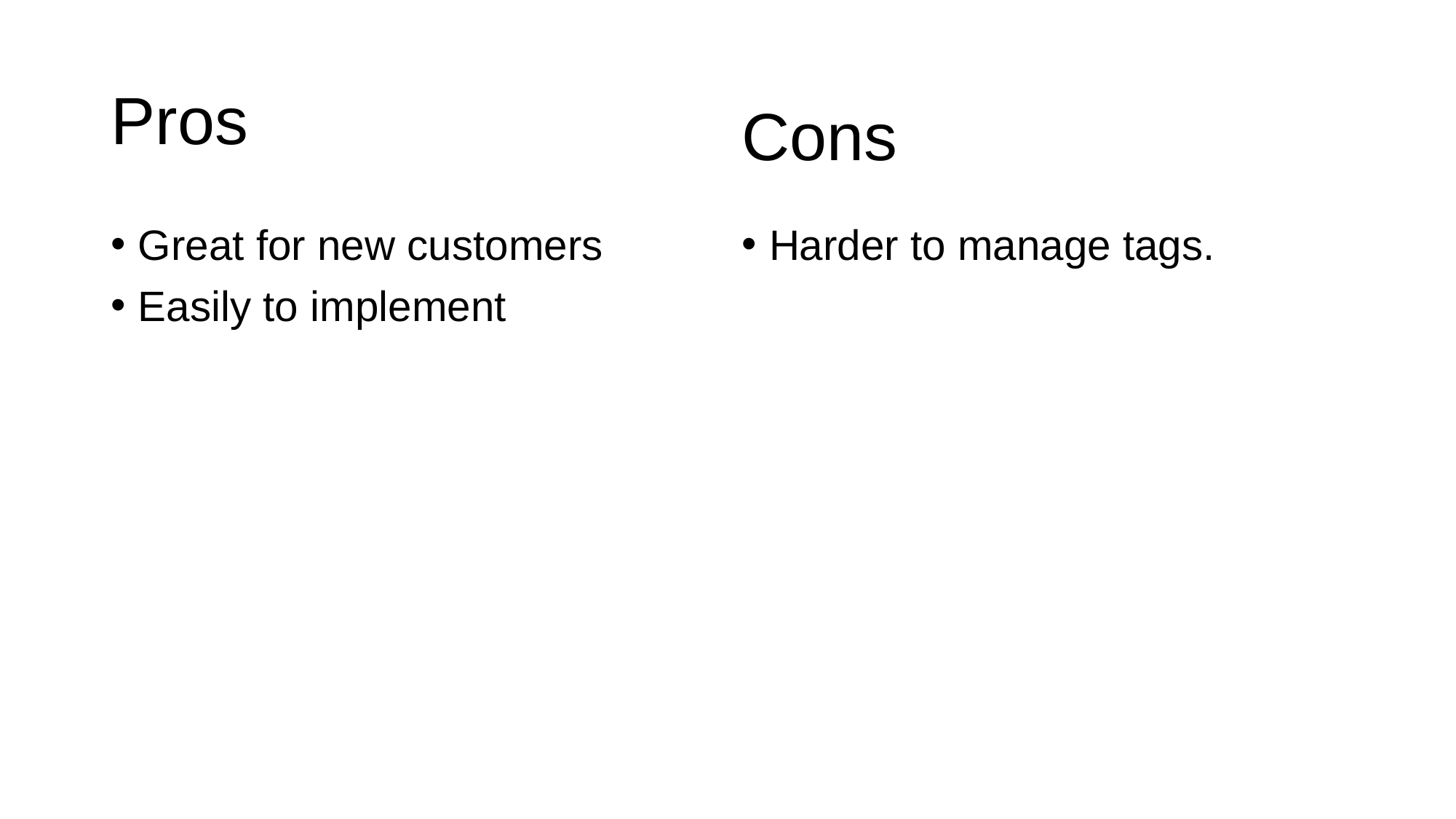

# Pros
Cons
Great for new customers
Easily to implement
Harder to manage tags.